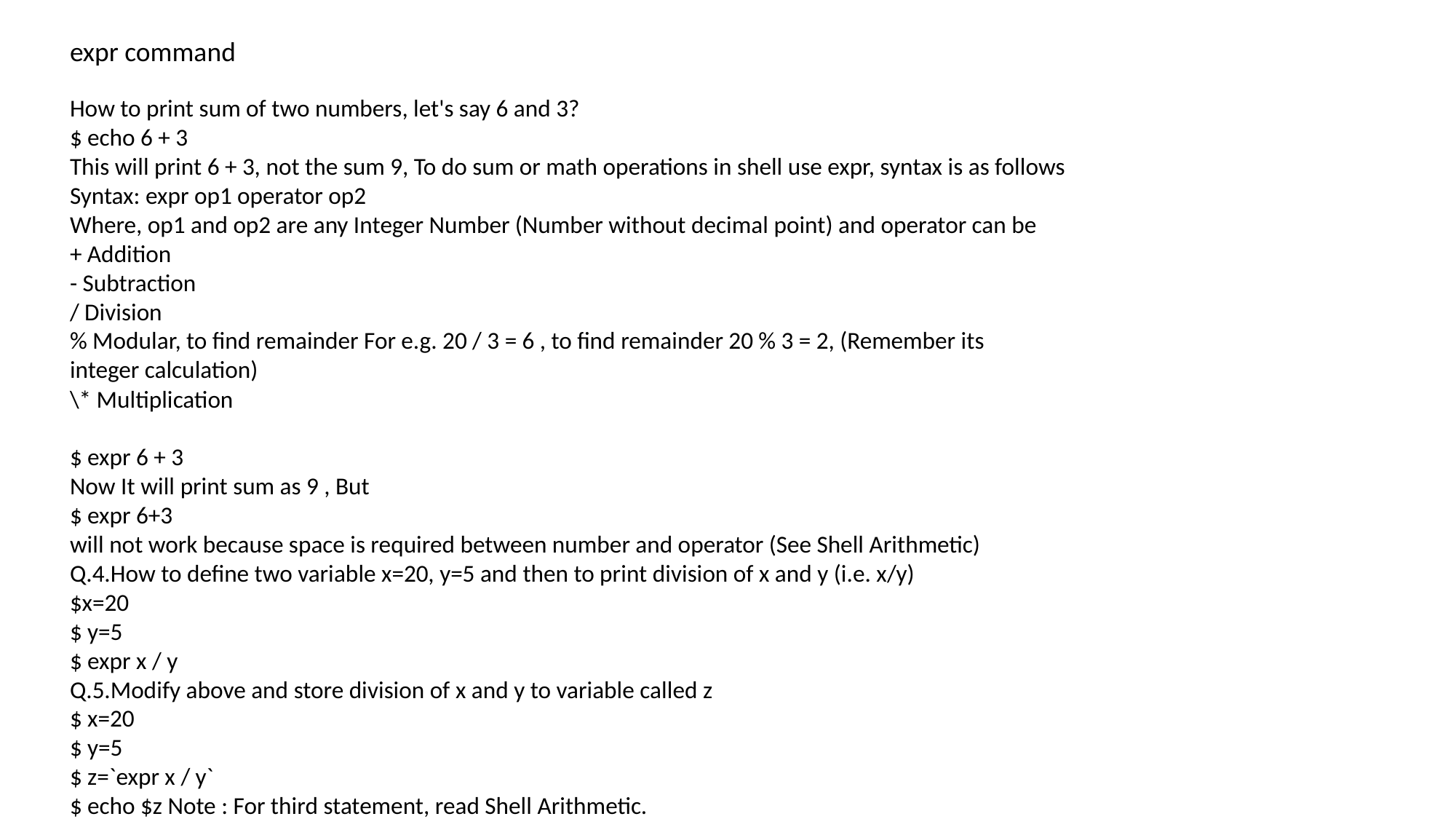

expr command

How to print sum of two numbers, let's say 6 and 3?
$ echo 6 + 3
This will print 6 + 3, not the sum 9, To do sum or math operations in shell use expr, syntax is as follows
Syntax: expr op1 operator op2
Where, op1 and op2 are any Integer Number (Number without decimal point) and operator can be
+ Addition
- Subtraction
/ Division
% Modular, to find remainder For e.g. 20 / 3 = 6 , to find remainder 20 % 3 = 2, (Remember its
integer calculation)
\* Multiplication

$ expr 6 + 3
Now It will print sum as 9 , But
$ expr 6+3
will not work because space is required between number and operator (See Shell Arithmetic)
Q.4.How to define two variable x=20, y=5 and then to print division of x and y (i.e. x/y)
$x=20
$ y=5
$ expr x / y
Q.5.Modify above and store division of x and y to variable called z
$ x=20
$ y=5
$ z=`expr x / y`
$ echo $z Note : For third statement, read Shell Arithmetic.